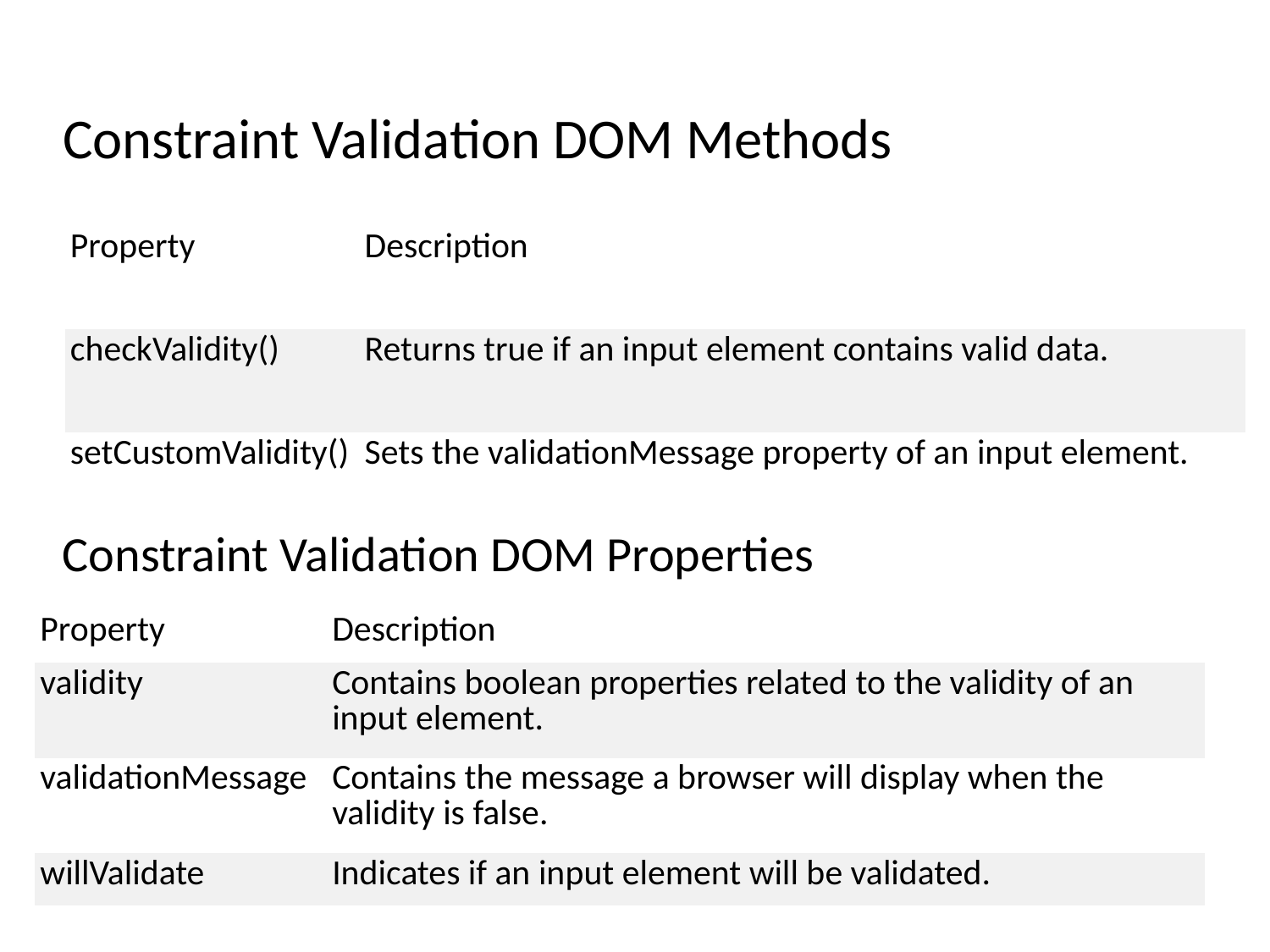

Constraint Validation DOM Methods
| Property | Description |
| --- | --- |
| checkValidity() | Returns true if an input element contains valid data. |
| setCustomValidity() | Sets the validationMessage property of an input element. |
Constraint Validation DOM Properties
| Property | Description |
| --- | --- |
| validity | Contains boolean properties related to the validity of an input element. |
| validationMessage | Contains the message a browser will display when the validity is false. |
| willValidate | Indicates if an input element will be validated. |